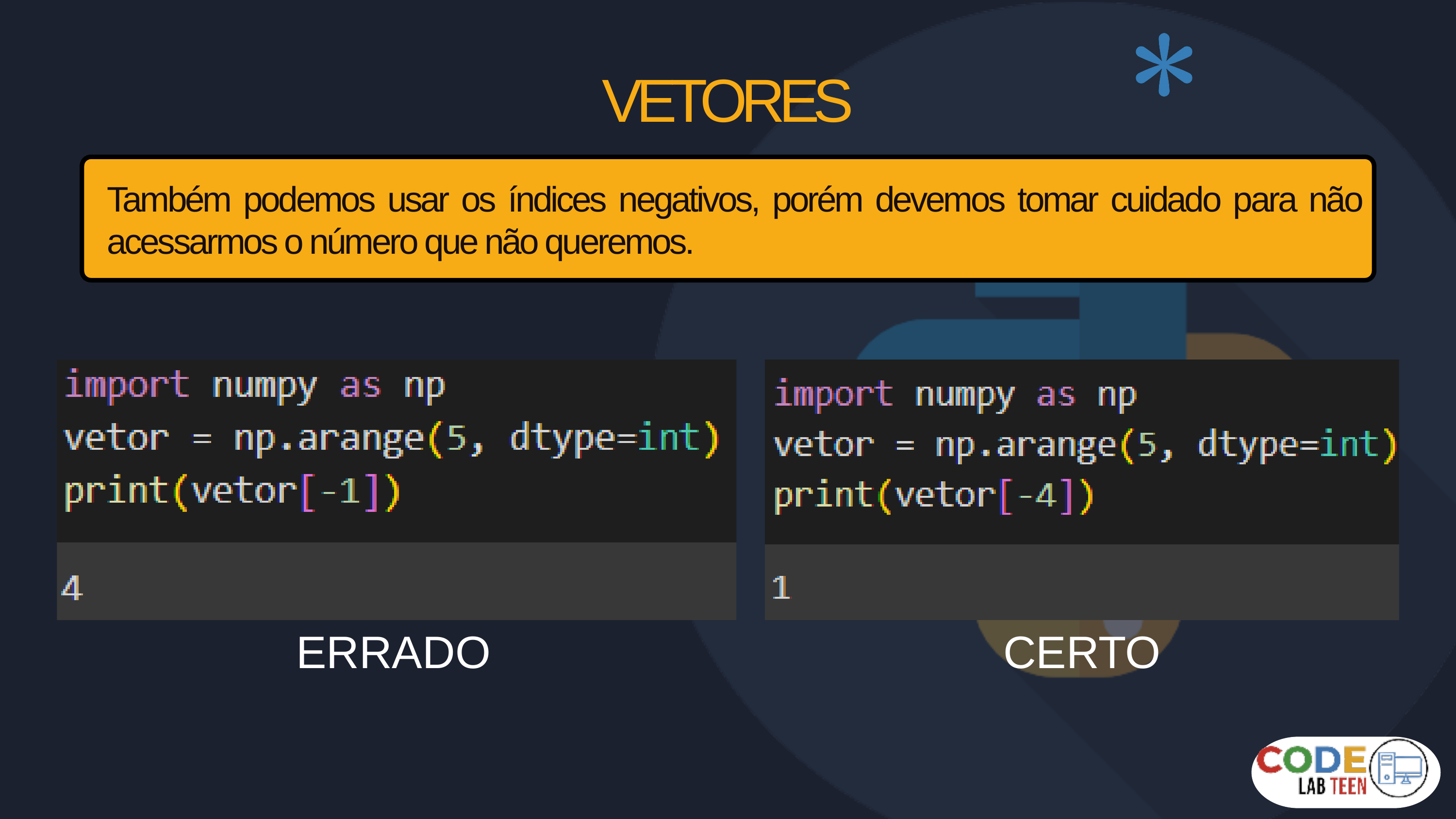

VETORES

Também podemos usar os índices negativos, porém devemos tomar cuidado para não acessarmos o número que não queremos.

ERRADO
CERTO